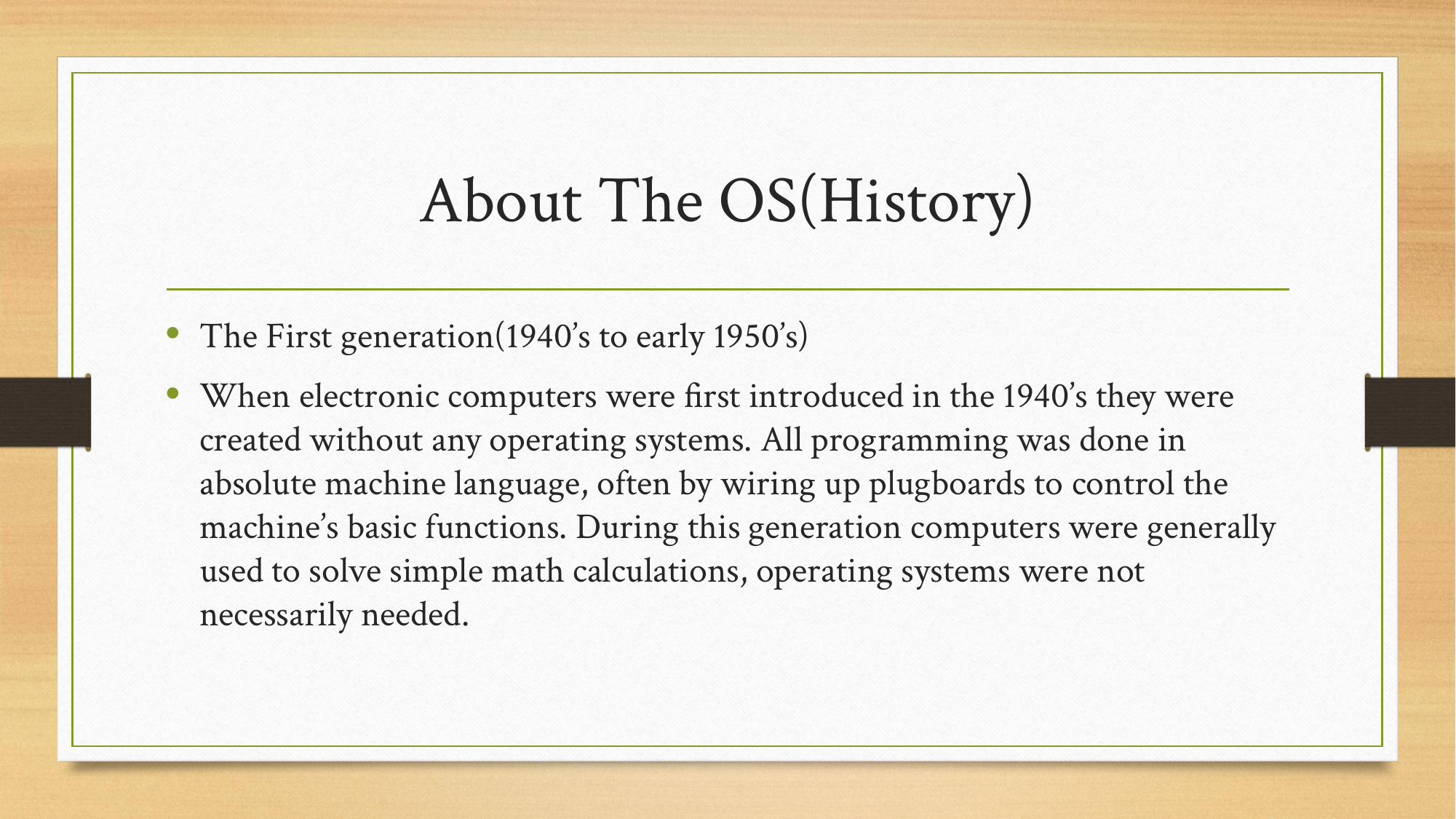

# About The OS(History)
The First generation(1940’s to early 1950’s)
When electronic computers were first introduced in the 1940’s they were created without any operating systems. All programming was done in absolute machine language, often by wiring up plugboards to control the machine’s basic functions. During this generation computers were generally used to solve simple math calculations, operating systems were not necessarily needed.